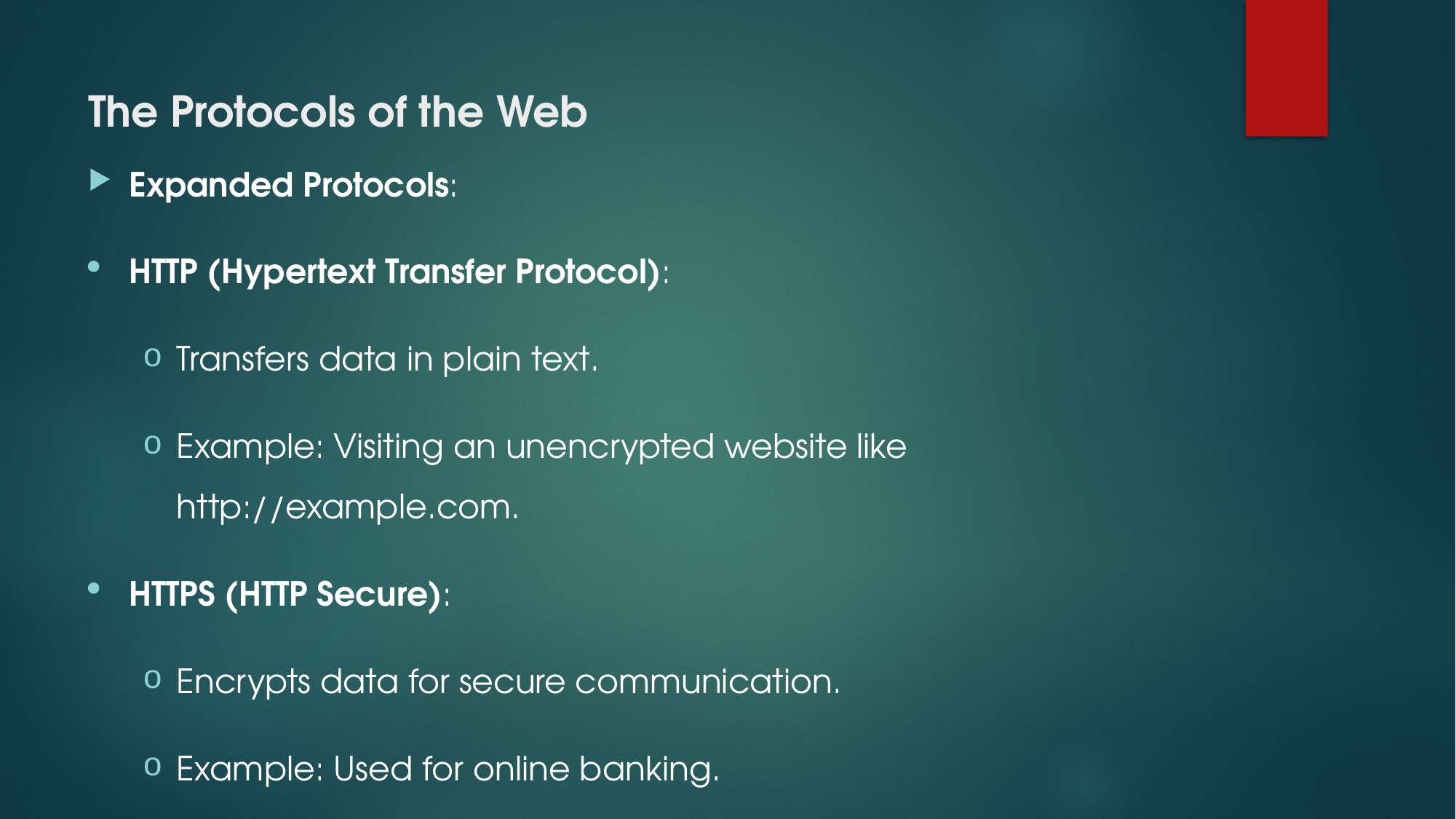

# The Protocols of the Web
Expanded Protocols:
HTTP (Hypertext Transfer Protocol):
Transfers data in plain text.
Example: Visiting an unencrypted website like http://example.com.
HTTPS (HTTP Secure):
Encrypts data for secure communication.
Example: Used for online banking.